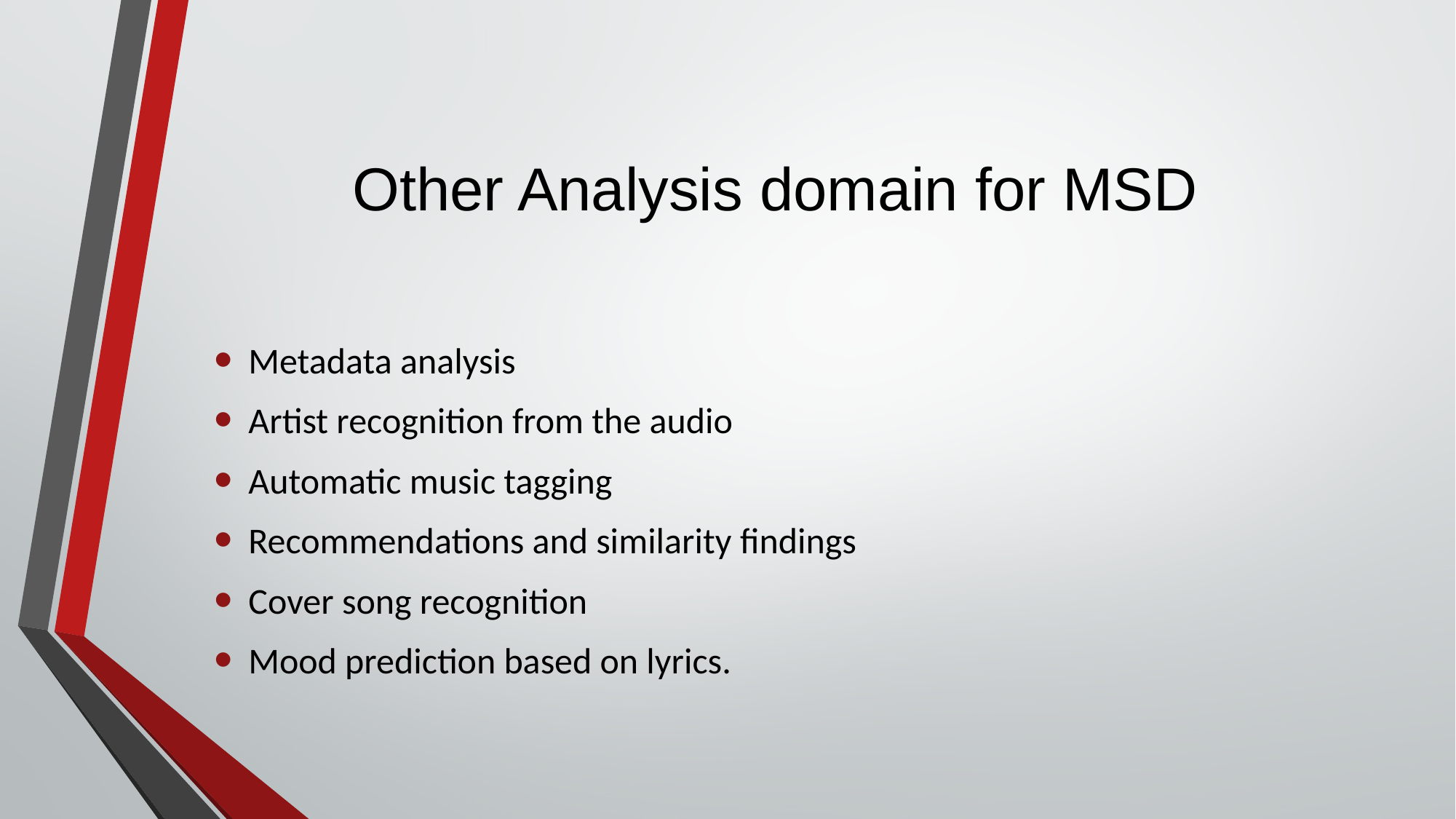

# Other Analysis domain for MSD
Metadata analysis
Artist recognition from the audio
Automatic music tagging
Recommendations and similarity findings
Cover song recognition
Mood prediction based on lyrics.